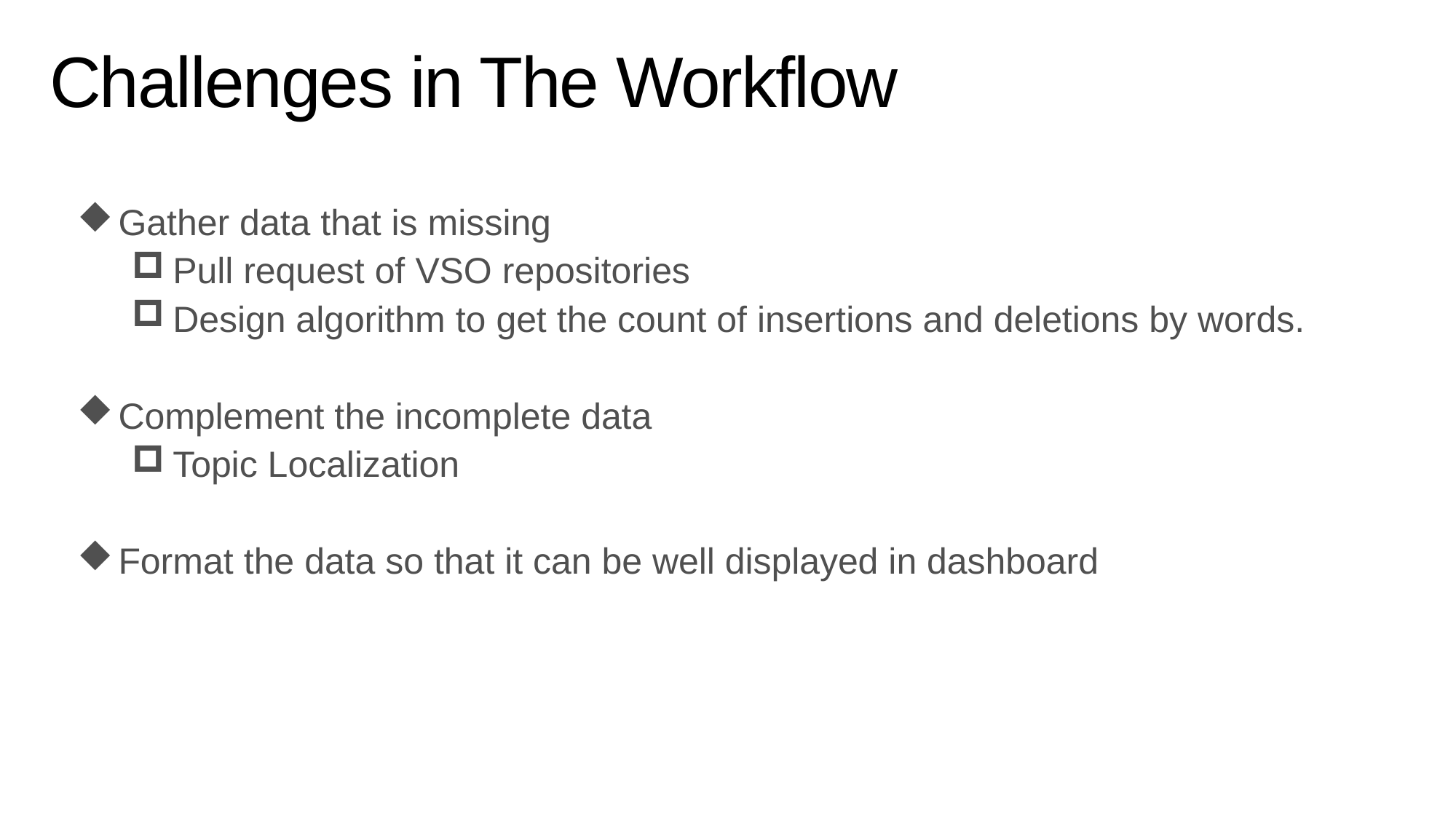

# Challenges in The Workflow
Gather data that is missing
Pull request of VSO repositories
Design algorithm to get the count of insertions and deletions by words.

Complement the incomplete data
Topic Localization

Format the data so that it can be well displayed in dashboard